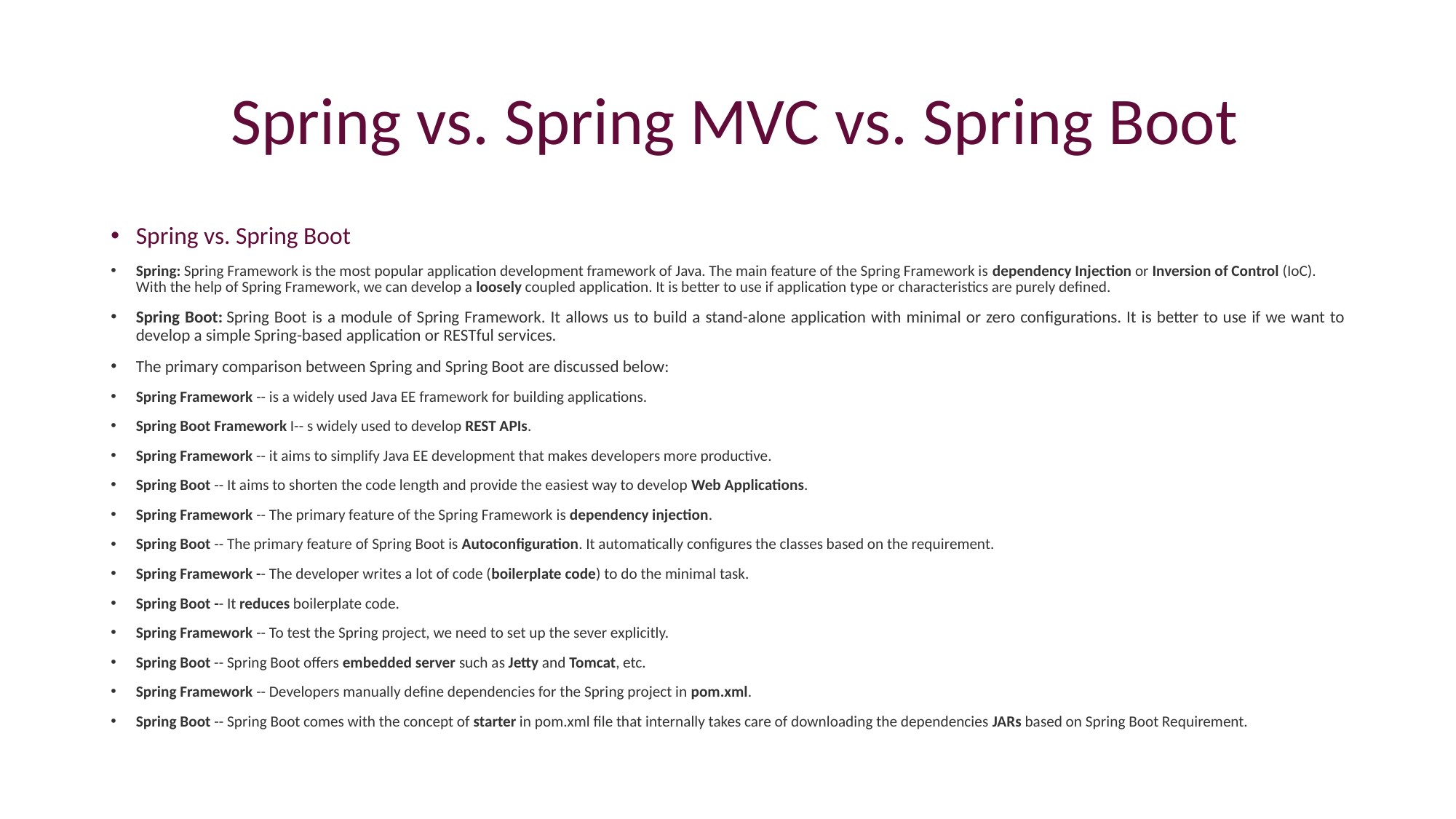

# Spring vs. Spring MVC vs. Spring Boot
Spring vs. Spring Boot
Spring: Spring Framework is the most popular application development framework of Java. The main feature of the Spring Framework is dependency Injection or Inversion of Control (IoC). With the help of Spring Framework, we can develop a loosely coupled application. It is better to use if application type or characteristics are purely defined.
Spring Boot: Spring Boot is a module of Spring Framework. It allows us to build a stand-alone application with minimal or zero configurations. It is better to use if we want to develop a simple Spring-based application or RESTful services.
The primary comparison between Spring and Spring Boot are discussed below:
Spring Framework -- is a widely used Java EE framework for building applications.
Spring Boot Framework I-- s widely used to develop REST APIs.
Spring Framework -- it aims to simplify Java EE development that makes developers more productive.
Spring Boot -- It aims to shorten the code length and provide the easiest way to develop Web Applications.
Spring Framework -- The primary feature of the Spring Framework is dependency injection.
Spring Boot -- The primary feature of Spring Boot is Autoconfiguration. It automatically configures the classes based on the requirement.
Spring Framework -- The developer writes a lot of code (boilerplate code) to do the minimal task.
Spring Boot -- It reduces boilerplate code.
Spring Framework -- To test the Spring project, we need to set up the sever explicitly.
Spring Boot -- Spring Boot offers embedded server such as Jetty and Tomcat, etc.
Spring Framework -- Developers manually define dependencies for the Spring project in pom.xml.
Spring Boot -- Spring Boot comes with the concept of starter in pom.xml file that internally takes care of downloading the dependencies JARs based on Spring Boot Requirement.